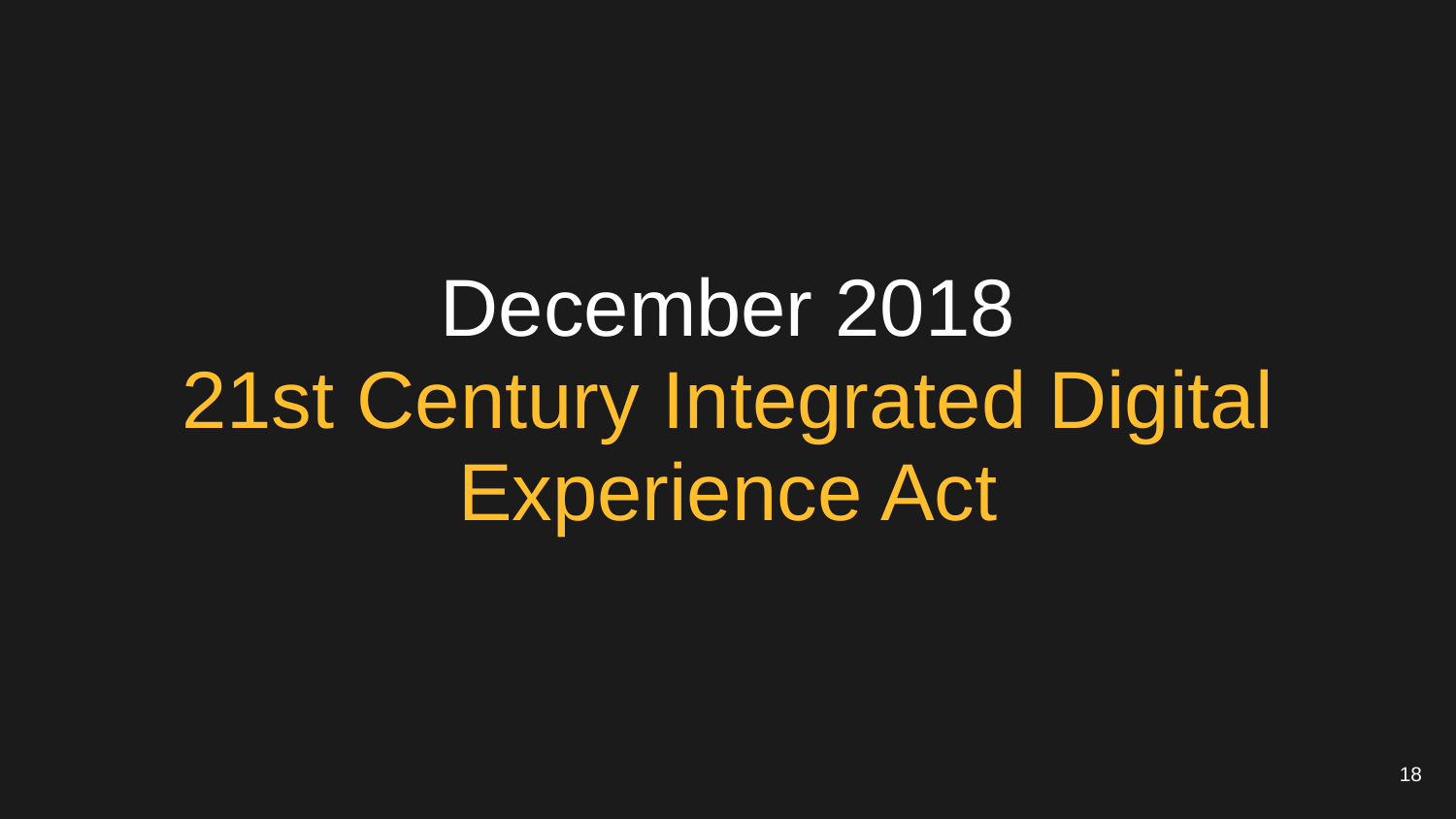

# December 2018
21st Century Integrated Digital Experience Act
18